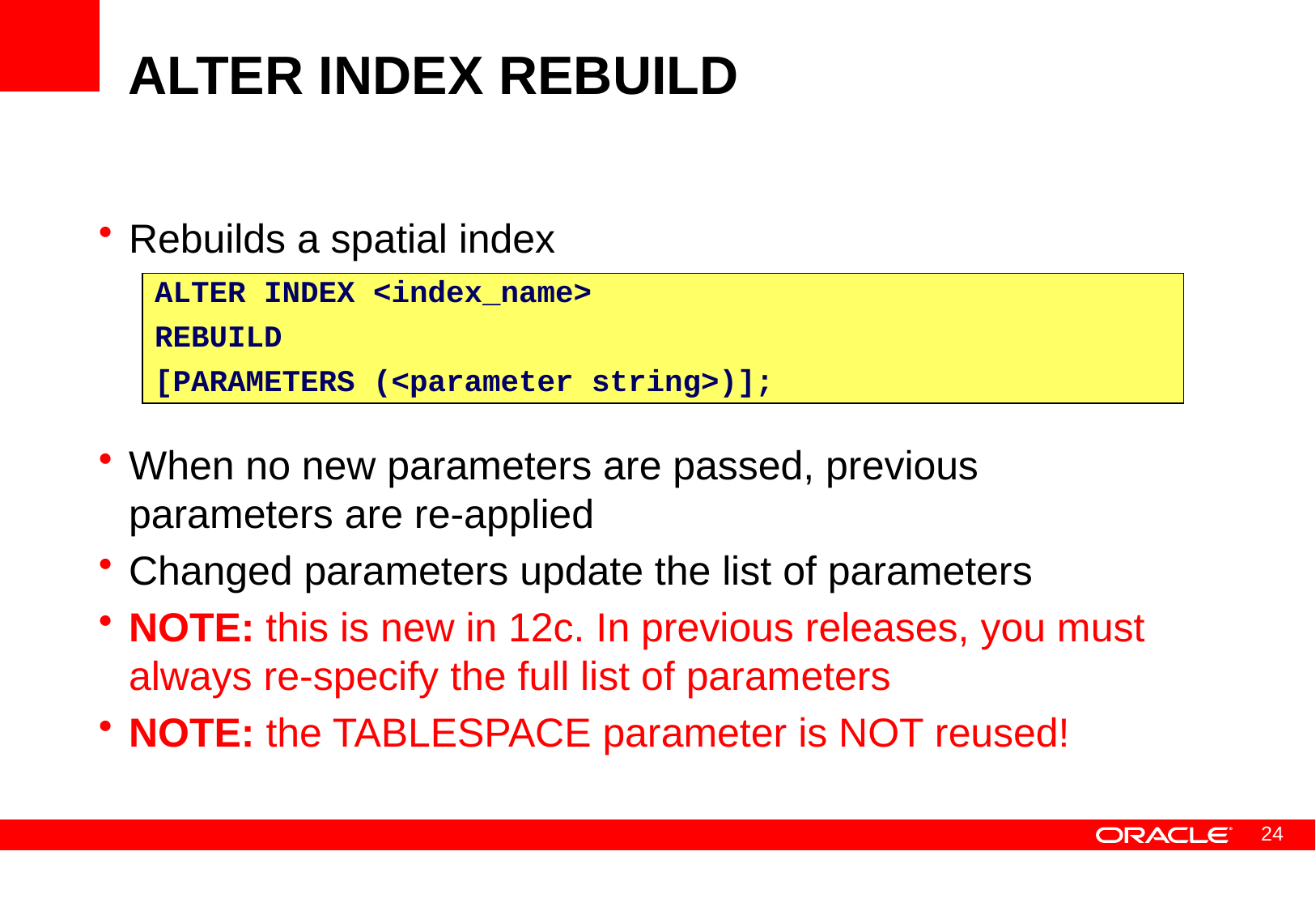

# ALTER INDEX REBUILD
Rebuilds a spatial index

When no new parameters are passed, previous parameters are re-applied
Changed parameters update the list of parameters
NOTE: this is new in 12c. In previous releases, you must always re-specify the full list of parameters
NOTE: the TABLESPACE parameter is NOT reused!

ALTER INDEX <index_name>
REBUILD
[PARAMETERS (<parameter string>)];